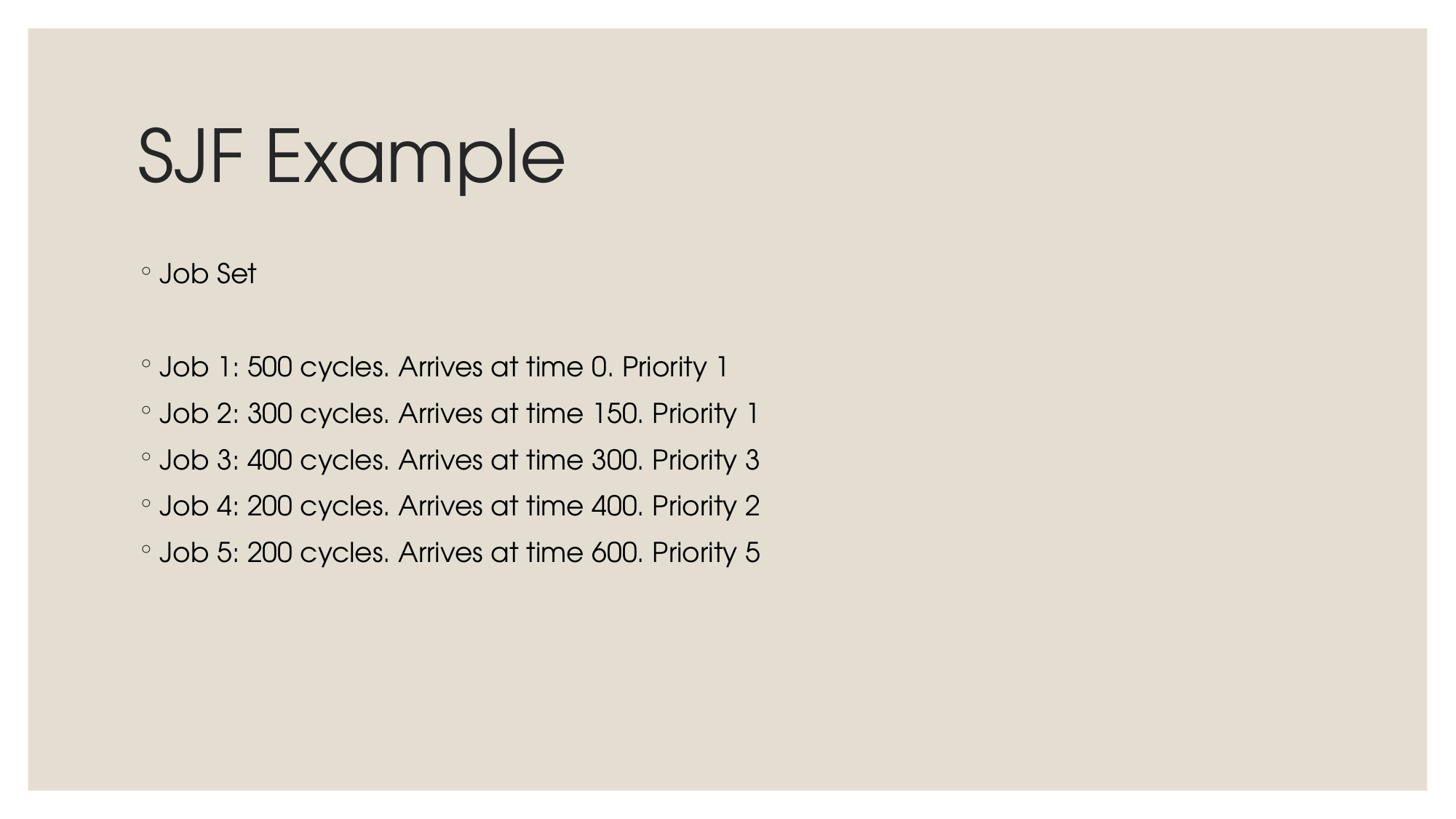

# SJF Example
Job Set

Job 1: 500 cycles. Arrives at time 0. Priority 1
Job 2: 300 cycles. Arrives at time 150. Priority 1
Job 3: 400 cycles. Arrives at time 300. Priority 3
Job 4: 200 cycles. Arrives at time 400. Priority 2
Job 5: 200 cycles. Arrives at time 600. Priority 5